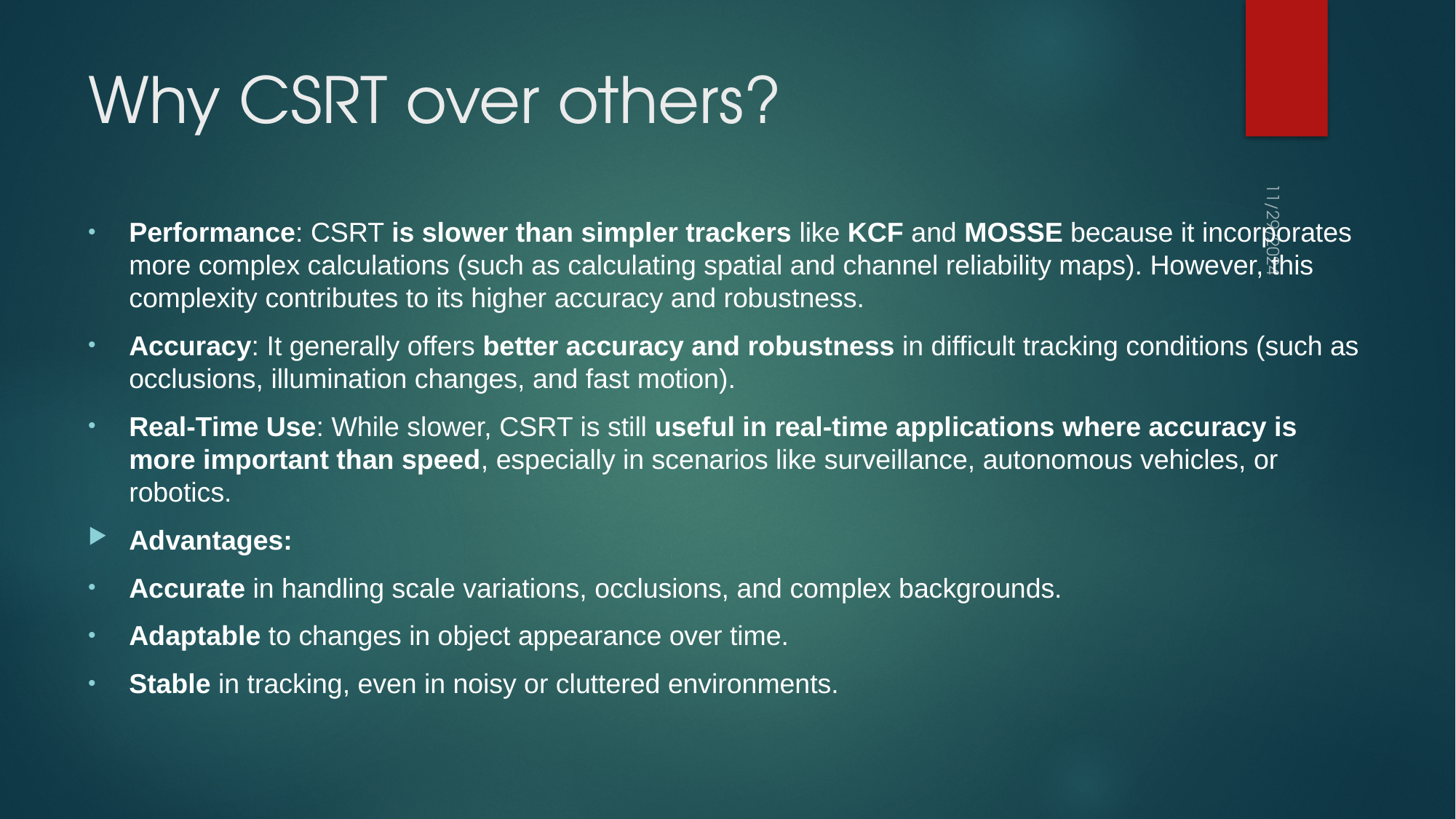

# Why CSRT over others?
Performance: CSRT is slower than simpler trackers like KCF and MOSSE because it incorporates more complex calculations (such as calculating spatial and channel reliability maps). However, this complexity contributes to its higher accuracy and robustness.
Accuracy: It generally offers better accuracy and robustness in difficult tracking conditions (such as occlusions, illumination changes, and fast motion).
Real-Time Use: While slower, CSRT is still useful in real-time applications where accuracy is more important than speed, especially in scenarios like surveillance, autonomous vehicles, or robotics.
Advantages:
Accurate in handling scale variations, occlusions, and complex backgrounds.
Adaptable to changes in object appearance over time.
Stable in tracking, even in noisy or cluttered environments.

11/29/2024